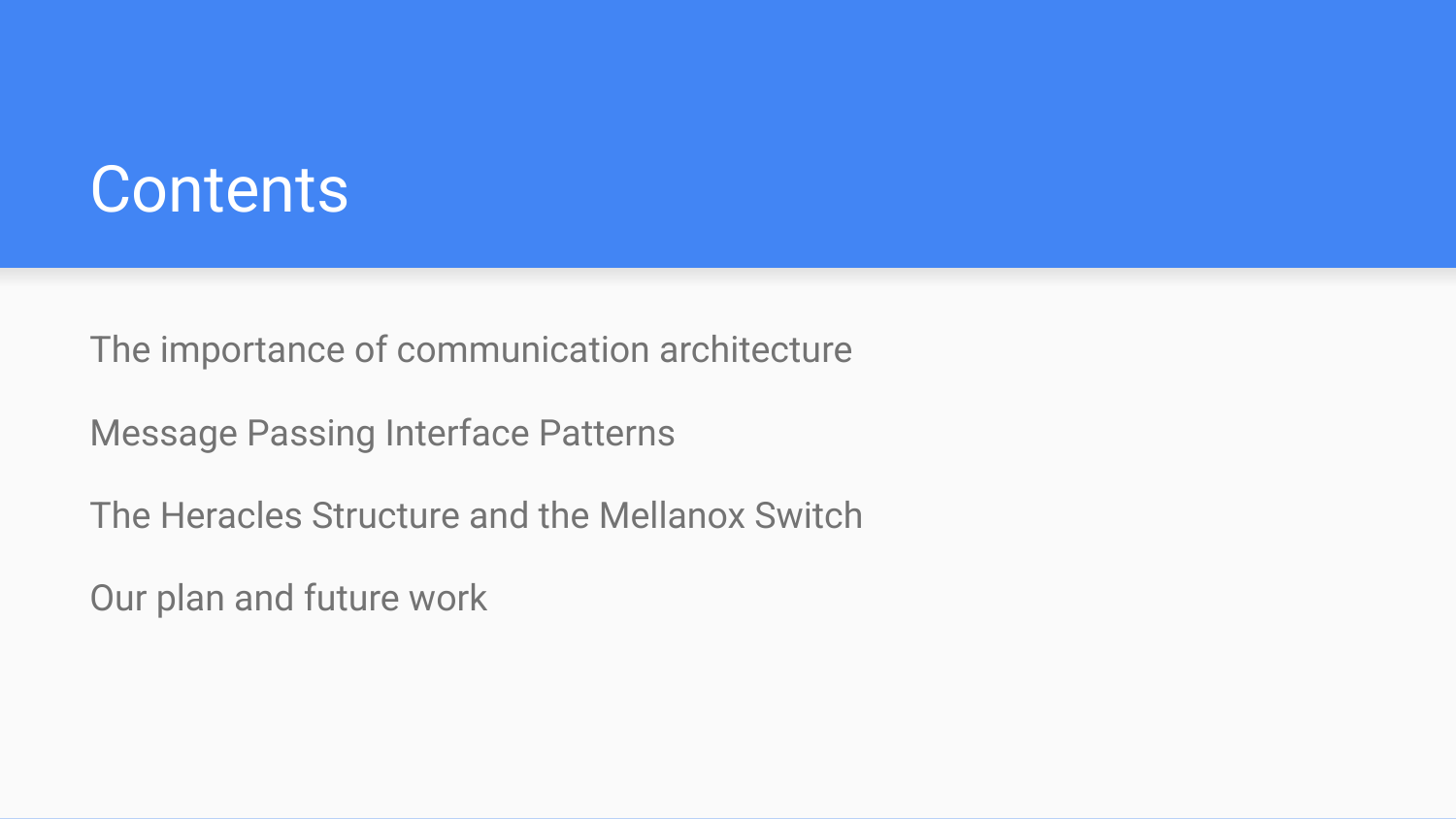

# Contents
The importance of communication architecture
Message Passing Interface Patterns
The Heracles Structure and the Mellanox Switch
Our plan and future work